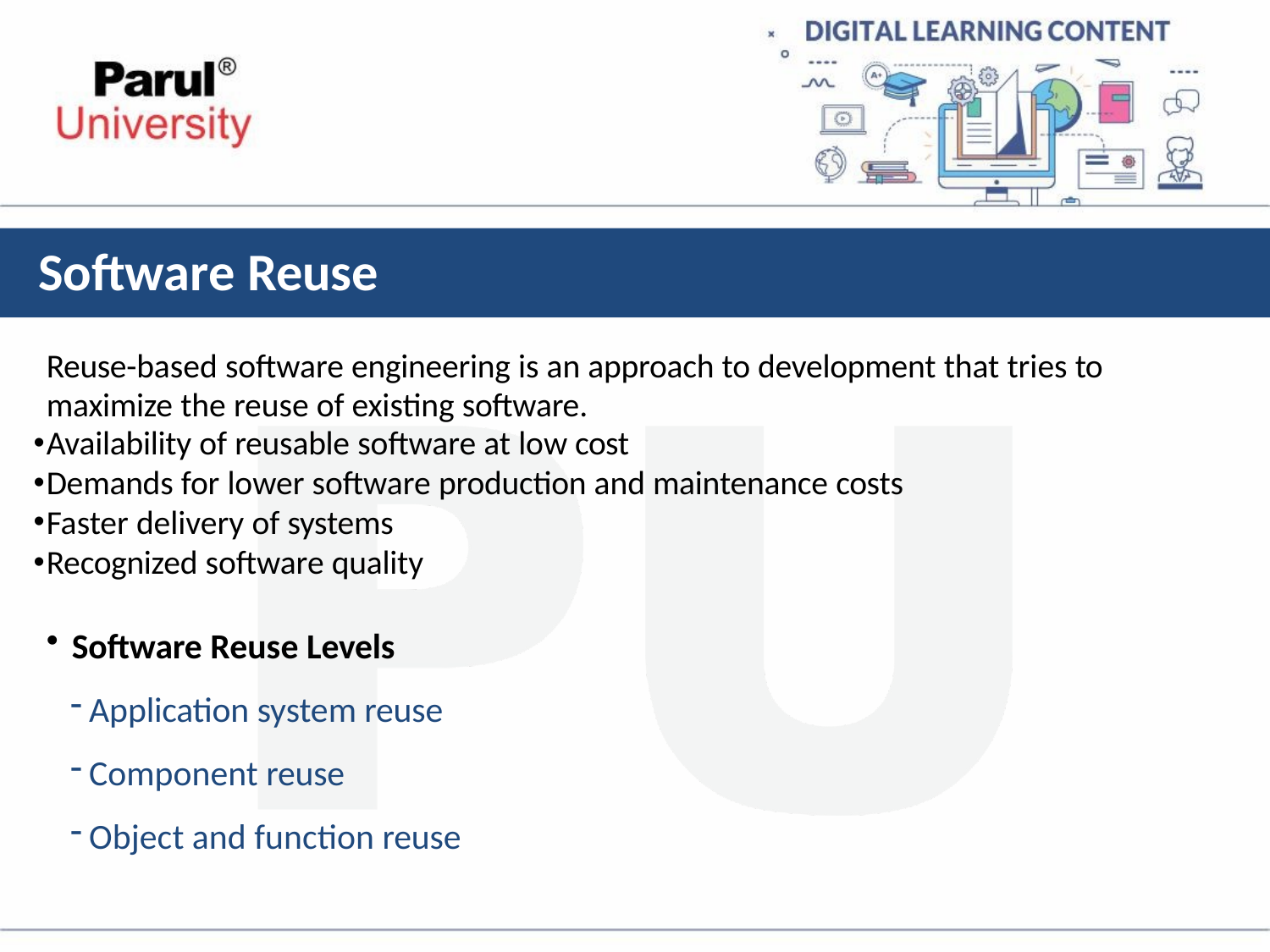

# Software Reuse
Reuse-based software engineering is an approach to development that tries to maximize the reuse of existing software.
Availability of reusable software at low cost
Demands for lower software production and maintenance costs
Faster delivery of systems
Recognized software quality

Software Reuse Levels
Application system reuse
Component reuse
Object and function reuse